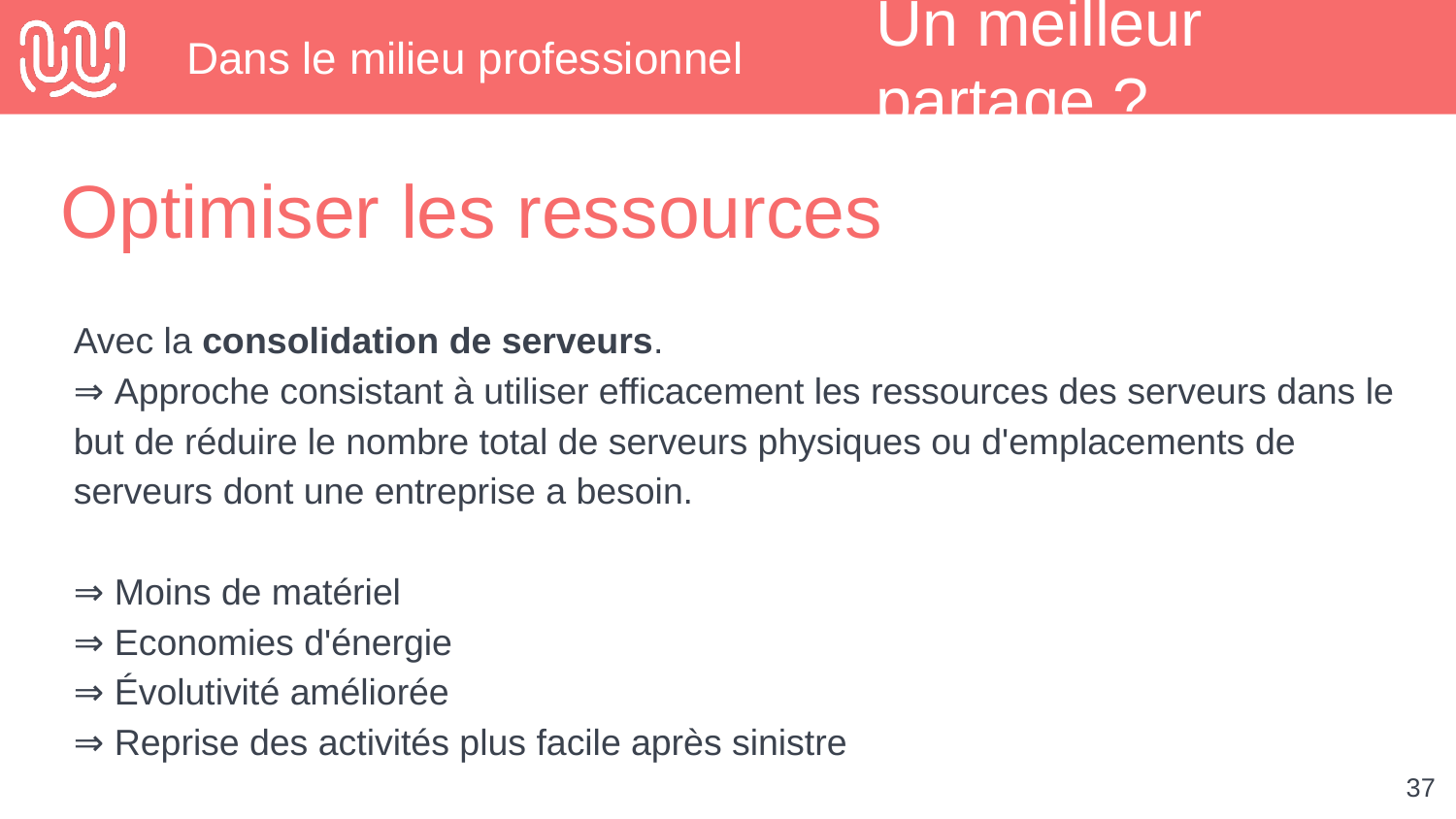

# Dans le milieu professionnel
Un meilleur partage ?
Optimiser les ressources
Avec la consolidation de serveurs.
⇒ Approche consistant à utiliser efficacement les ressources des serveurs dans le but de réduire le nombre total de serveurs physiques ou d'emplacements de serveurs dont une entreprise a besoin.

⇒ Moins de matériel
⇒ Economies d'énergie
⇒ Évolutivité améliorée
⇒ Reprise des activités plus facile après sinistre
37